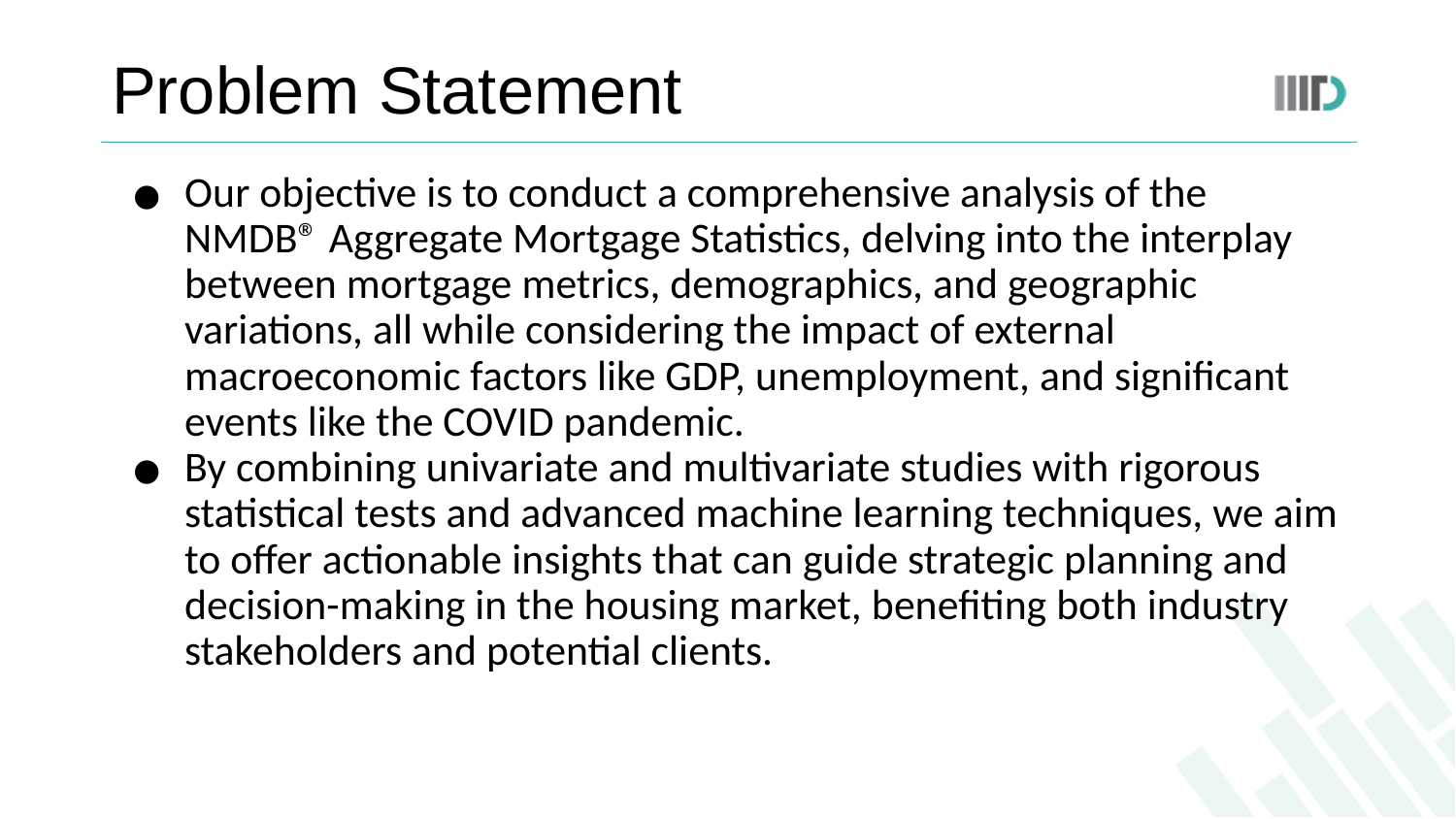

# Problem Statement
Our objective is to conduct a comprehensive analysis of the NMDB® Aggregate Mortgage Statistics, delving into the interplay between mortgage metrics, demographics, and geographic variations, all while considering the impact of external macroeconomic factors like GDP, unemployment, and significant events like the COVID pandemic.
By combining univariate and multivariate studies with rigorous statistical tests and advanced machine learning techniques, we aim to offer actionable insights that can guide strategic planning and decision-making in the housing market, benefiting both industry stakeholders and potential clients.